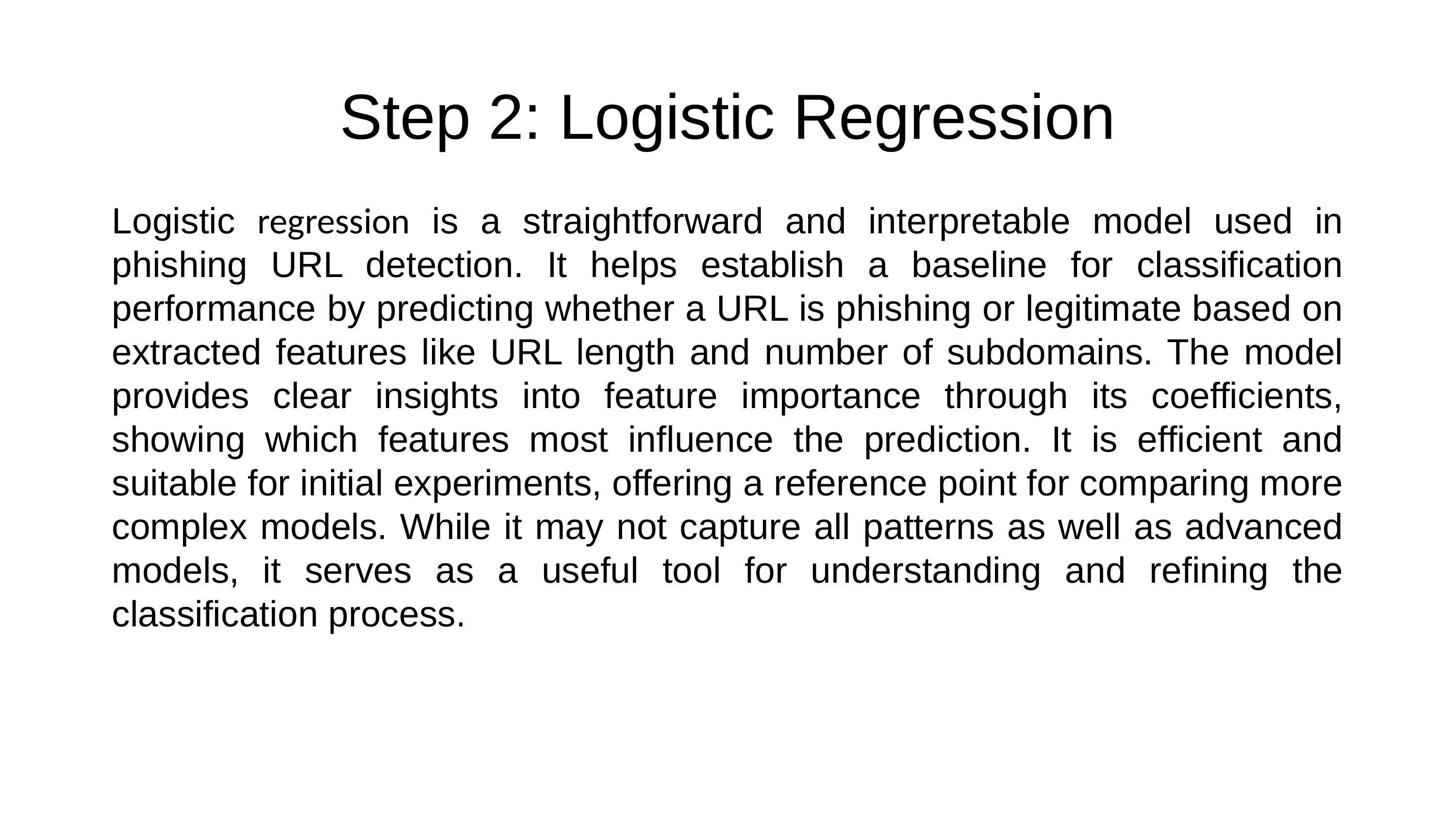

Step 2: Logistic Regression
Logistic regression is a straightforward and interpretable model used in phishing URL detection. It helps establish a baseline for classification performance by predicting whether a URL is phishing or legitimate based on extracted features like URL length and number of subdomains. The model provides clear insights into feature importance through its coefficients, showing which features most influence the prediction. It is efficient and suitable for initial experiments, offering a reference point for comparing more complex models. While it may not capture all patterns as well as advanced models, it serves as a useful tool for understanding and refining the classification process.